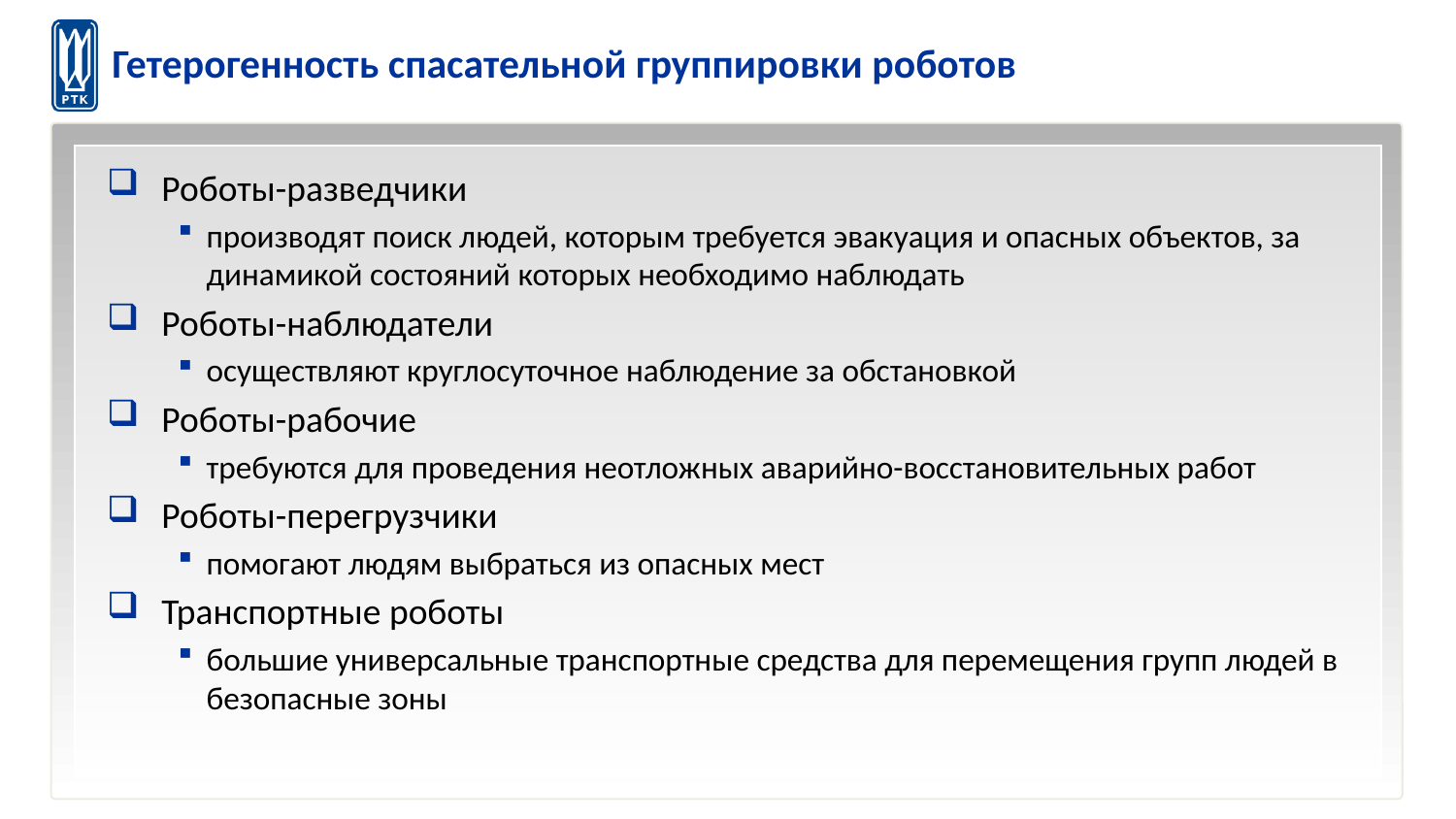

# Гетерогенность спасательной группировки роботов
Роботы-разведчики
производят поиск людей, которым требуется эвакуация и опасных объектов, за динамикой состояний которых необходимо наблюдать
Роботы-наблюдатели
осуществляют круглосуточное наблюдение за обстановкой
Роботы-рабочие
требуются для проведения неотложных аварийно-восстановительных работ
Роботы-перегрузчики
помогают людям выбраться из опасных мест
Транспортные роботы
большие универсальные транспортные средства для перемещения групп людей в безопасные зоны